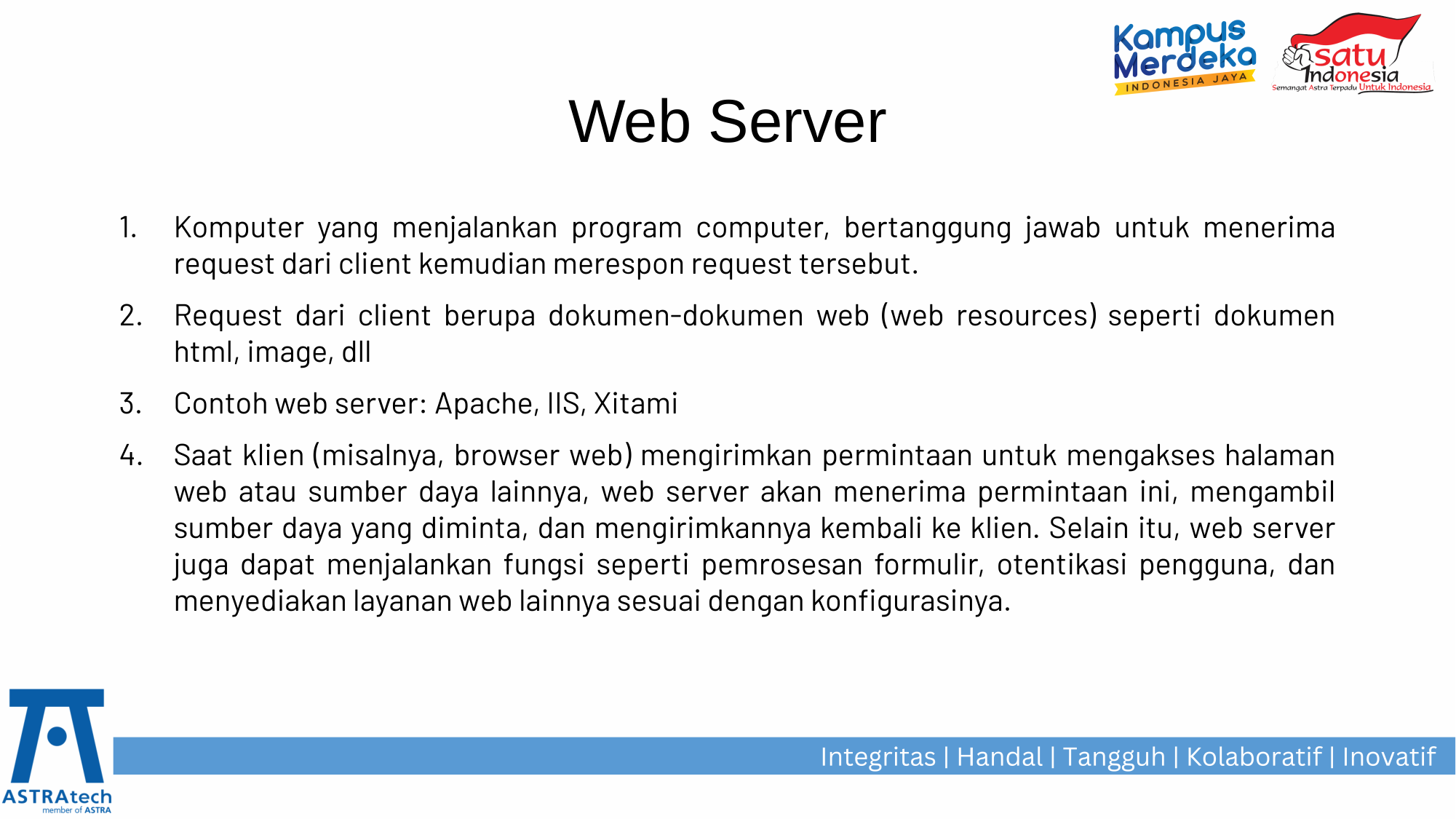

# Web Server
Komputer yang menjalankan program computer, bertanggung jawab untuk menerima request dari client kemudian merespon request tersebut.
Request dari client berupa dokumen-dokumen web (web resources) seperti dokumen html, image, dll
Contoh web server: Apache, IIS, Xitami
Saat klien (misalnya, browser web) mengirimkan permintaan untuk mengakses halaman web atau sumber daya lainnya, web server akan menerima permintaan ini, mengambil sumber daya yang diminta, dan mengirimkannya kembali ke klien. Selain itu, web server juga dapat menjalankan fungsi seperti pemrosesan formulir, otentikasi pengguna, dan menyediakan layanan web lainnya sesuai dengan konfigurasinya.